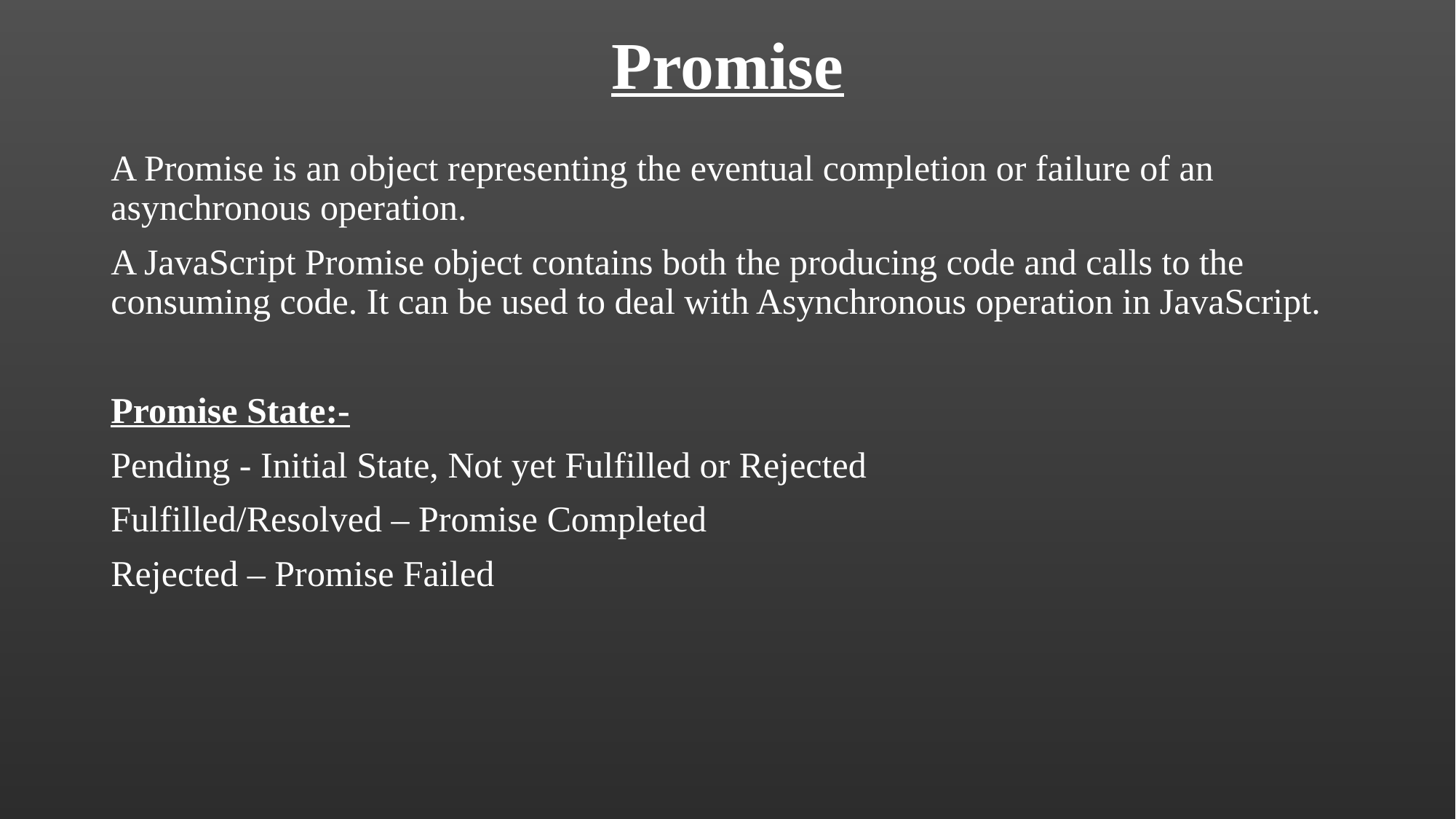

# Promise
A Promise is an object representing the eventual completion or failure of an asynchronous operation.
A JavaScript Promise object contains both the producing code and calls to the consuming code. It can be used to deal with Asynchronous operation in JavaScript.

Promise State:-
Pending - Initial State, Not yet Fulfilled or Rejected
Fulfilled/Resolved – Promise Completed
Rejected – Promise Failed